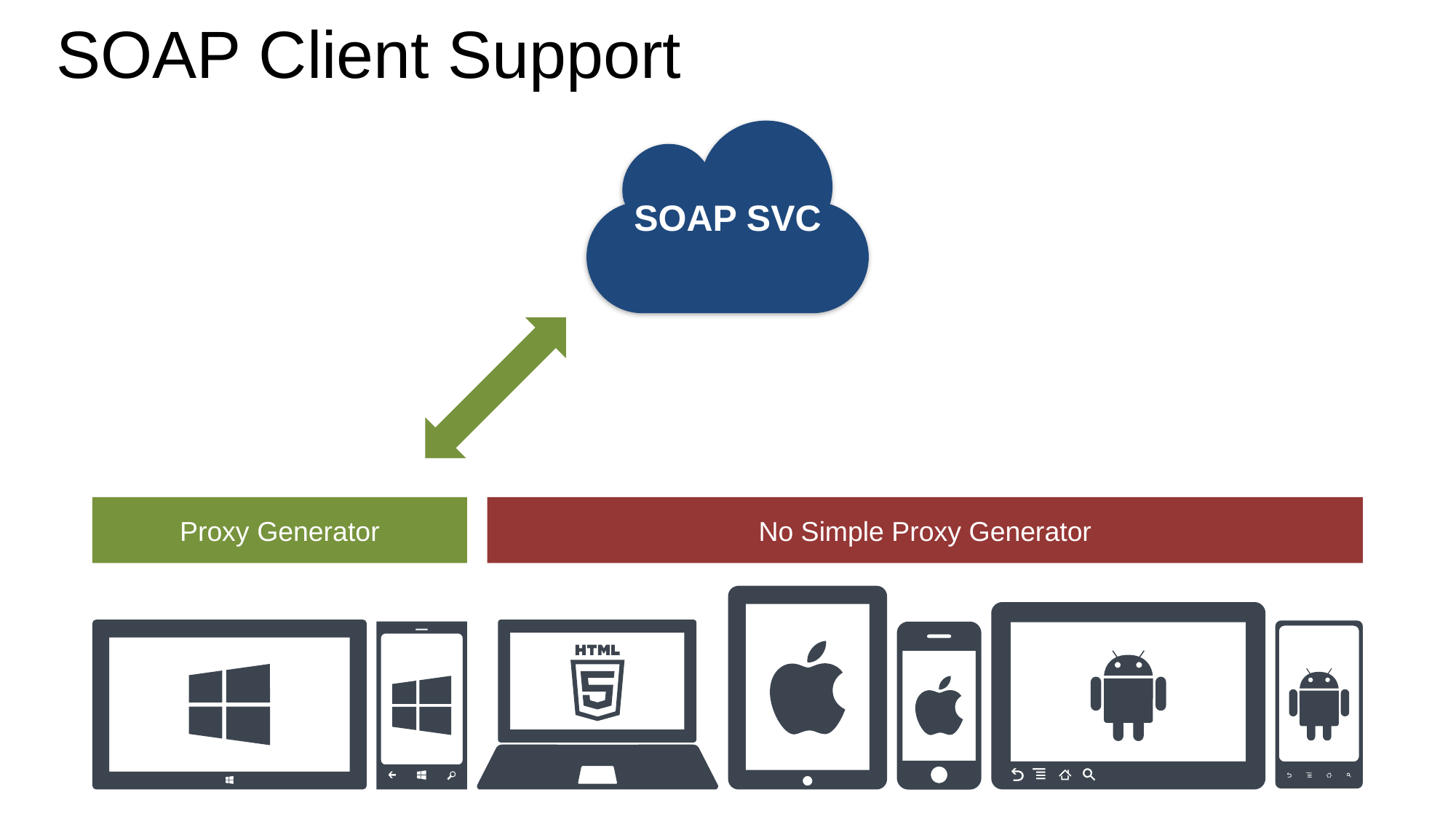

# SOAP Client Support
SOAP SVC

Proxy Generator
No Simple Proxy Generator